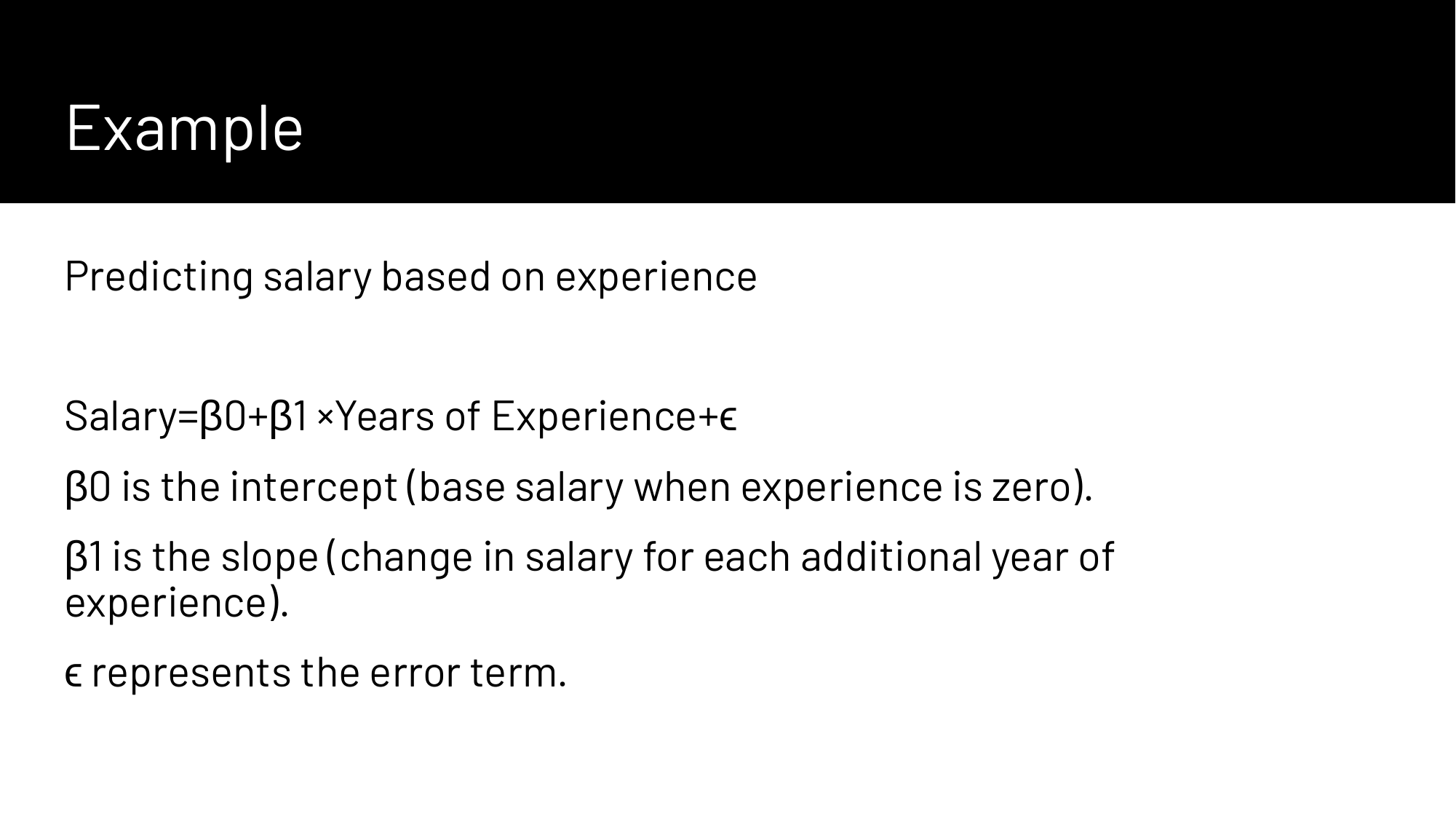

# Example
Predicting salary based on experience

Salary=β0+β1 ×Years of Experience+ϵ
β0 is the intercept (base salary when experience is zero).
β1 is the slope (change in salary for each additional year of experience).
ϵ represents the error term.